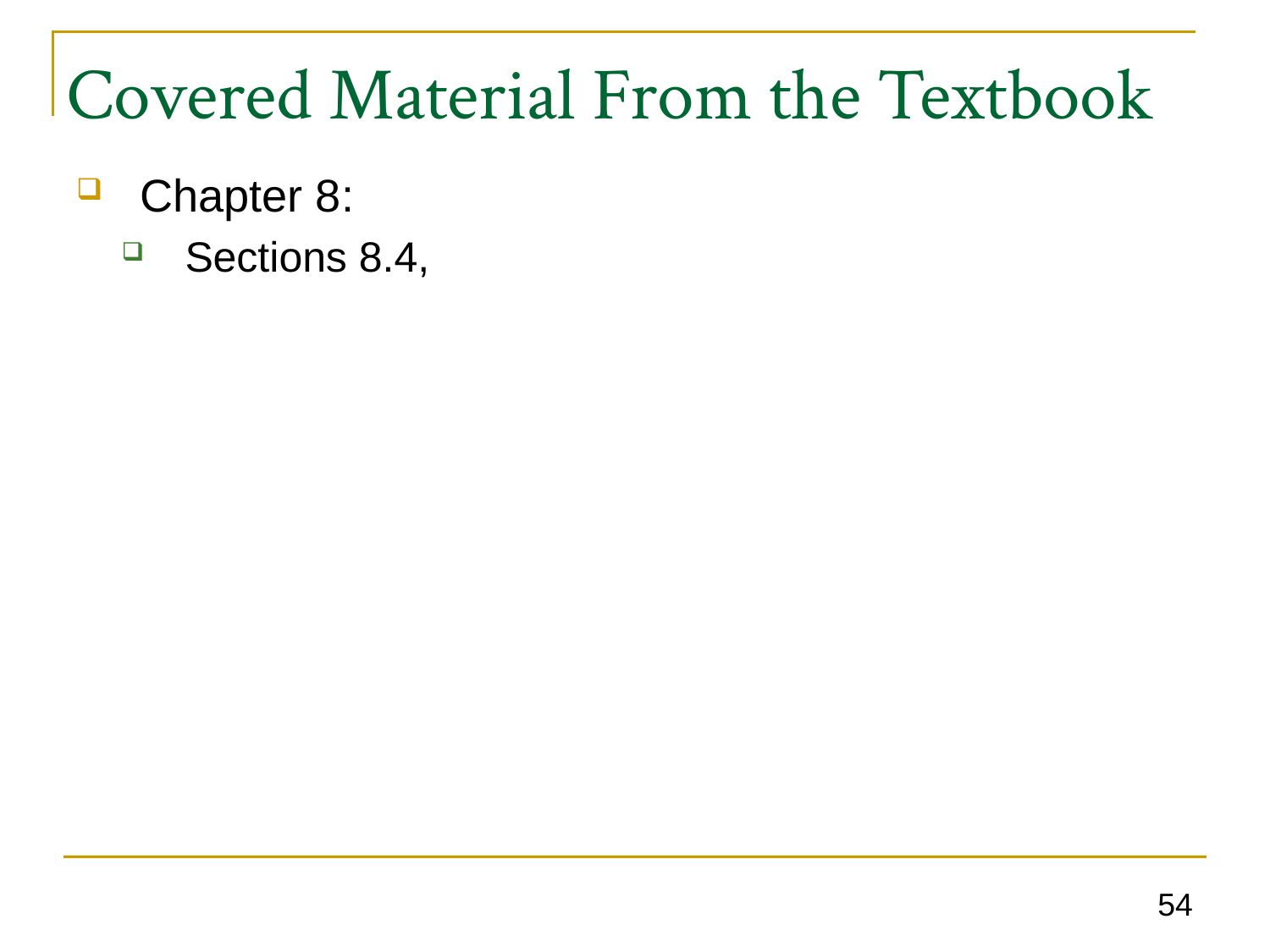

# Covered Material From the Textbook
Chapter 8:
Sections 8.4,
54